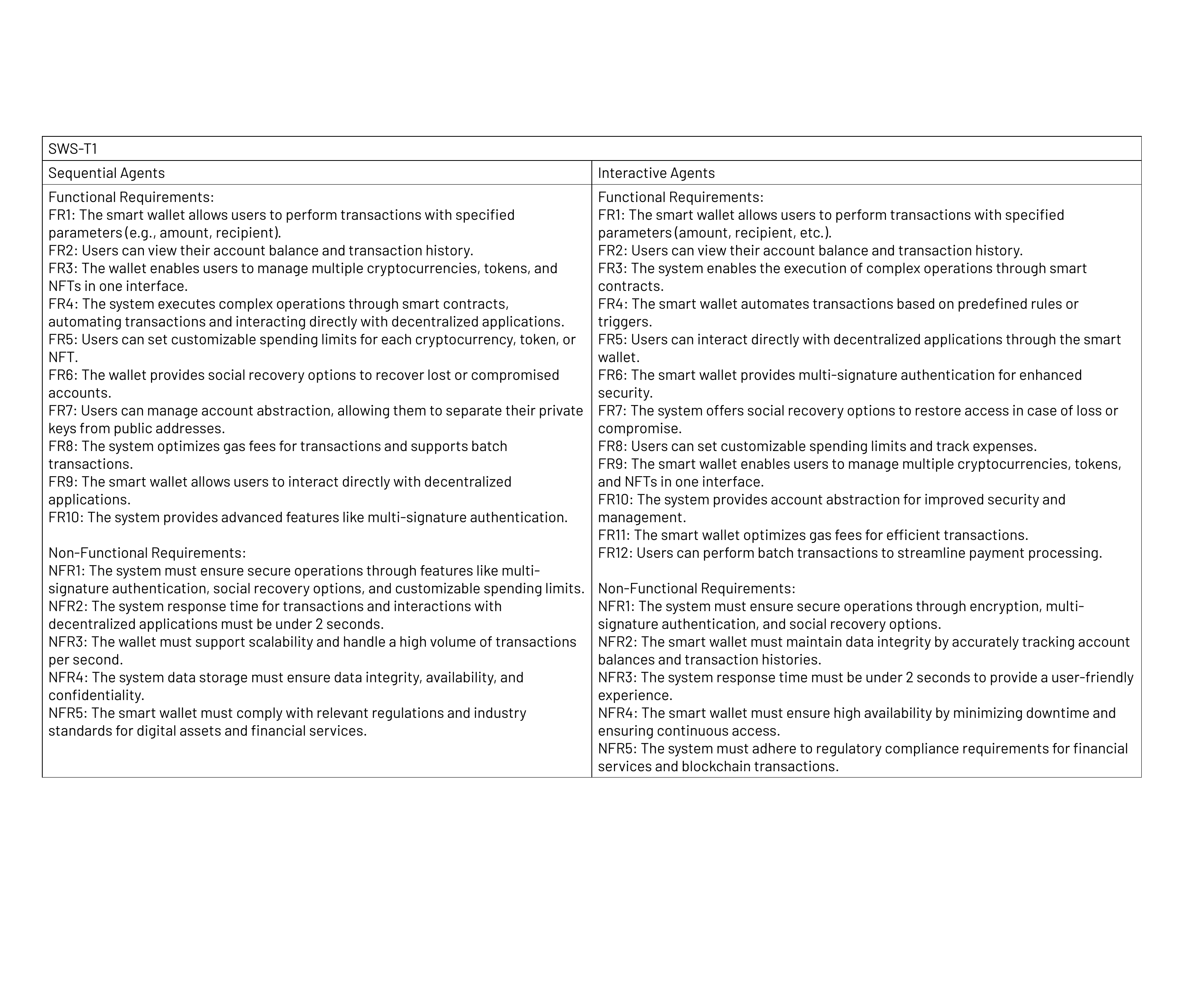

| SWS-T1 |  |
| --- | --- |
| Sequential Agents | Interactive Agents |
| Functional Requirements: FR1: The smart wallet allows users to perform transactions with specified parameters (e.g., amount, recipient). FR2: Users can view their account balance and transaction history. FR3: The wallet enables users to manage multiple cryptocurrencies, tokens, and NFTs in one interface. FR4: The system executes complex operations through smart contracts, automating transactions and interacting directly with decentralized applications. FR5: Users can set customizable spending limits for each cryptocurrency, token, or NFT. FR6: The wallet provides social recovery options to recover lost or compromised accounts. FR7: Users can manage account abstraction, allowing them to separate their private keys from public addresses. FR8: The system optimizes gas fees for transactions and supports batch transactions. FR9: The smart wallet allows users to interact directly with decentralized applications. FR10: The system provides advanced features like multi-signature authentication. Non-Functional Requirements: NFR1: The system must ensure secure operations through features like multi-signature authentication, social recovery options, and customizable spending limits. NFR2: The system response time for transactions and interactions with decentralized applications must be under 2 seconds. NFR3: The wallet must support scalability and handle a high volume of transactions per second. NFR4: The system data storage must ensure data integrity, availability, and confidentiality. NFR5: The smart wallet must comply with relevant regulations and industry standards for digital assets and financial services. | Functional Requirements: FR1: The smart wallet allows users to perform transactions with specified parameters (amount, recipient, etc.). FR2: Users can view their account balance and transaction history. FR3: The system enables the execution of complex operations through smart contracts. FR4: The smart wallet automates transactions based on predefined rules or triggers. FR5: Users can interact directly with decentralized applications through the smart wallet. FR6: The smart wallet provides multi-signature authentication for enhanced security. FR7: The system offers social recovery options to restore access in case of loss or compromise. FR8: Users can set customizable spending limits and track expenses. FR9: The smart wallet enables users to manage multiple cryptocurrencies, tokens, and NFTs in one interface. FR10: The system provides account abstraction for improved security and management. FR11: The smart wallet optimizes gas fees for efficient transactions. FR12: Users can perform batch transactions to streamline payment processing. Non-Functional Requirements: NFR1: The system must ensure secure operations through encryption, multi-signature authentication, and social recovery options. NFR2: The smart wallet must maintain data integrity by accurately tracking account balances and transaction histories. NFR3: The system response time must be under 2 seconds to provide a user-friendly experience. NFR4: The smart wallet must ensure high availability by minimizing downtime and ensuring continuous access. NFR5: The system must adhere to regulatory compliance requirements for financial services and blockchain transactions. |